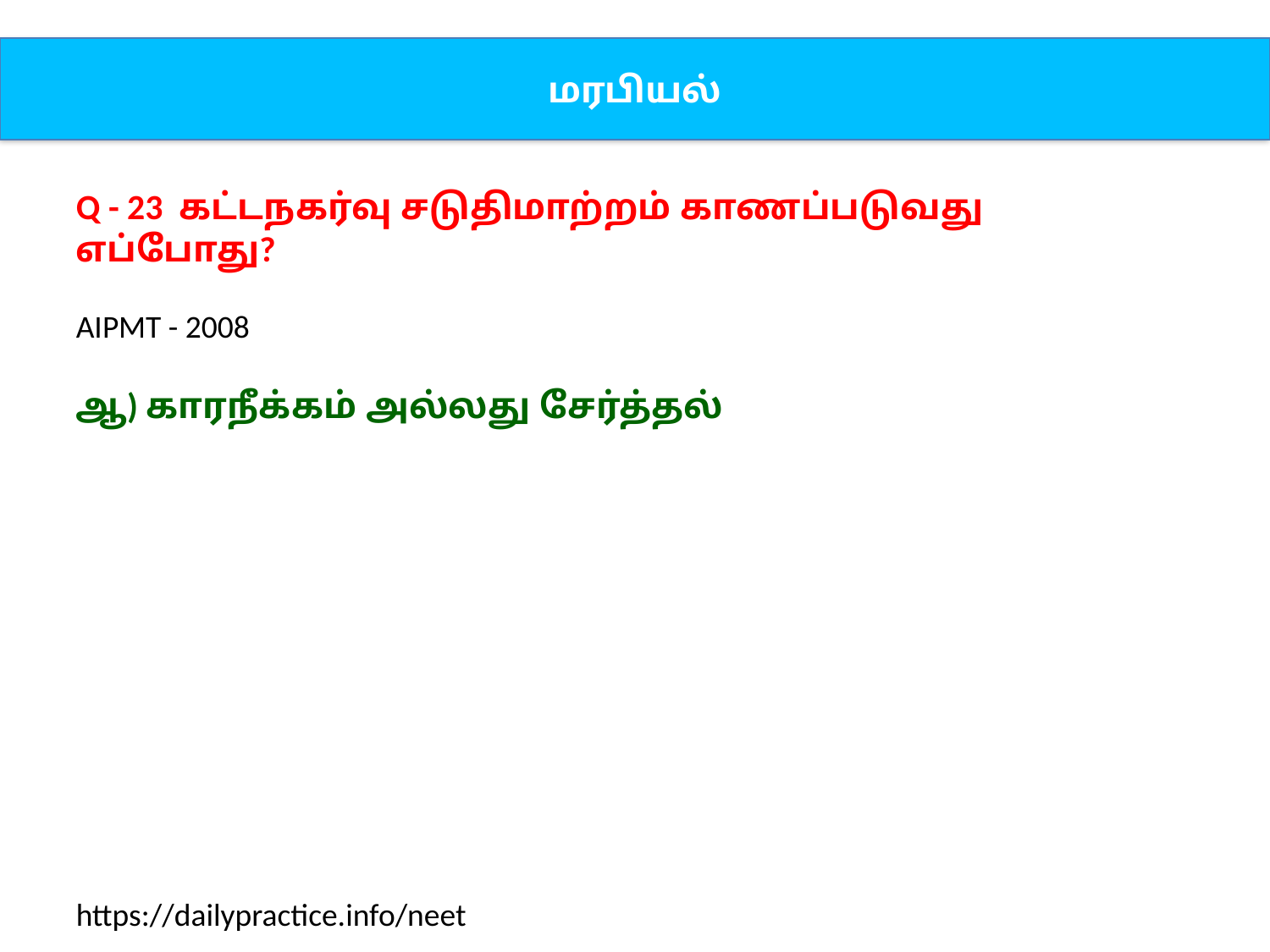

மரபியல்

Q - 23  கட்டநகர்வு சடுதிமாற்றம் காணப்படுவது எப்போது?

AIPMT - 2008

ஆ) காரநீக்கம் அல்லது சேர்த்தல்
https://dailypractice.info/neet